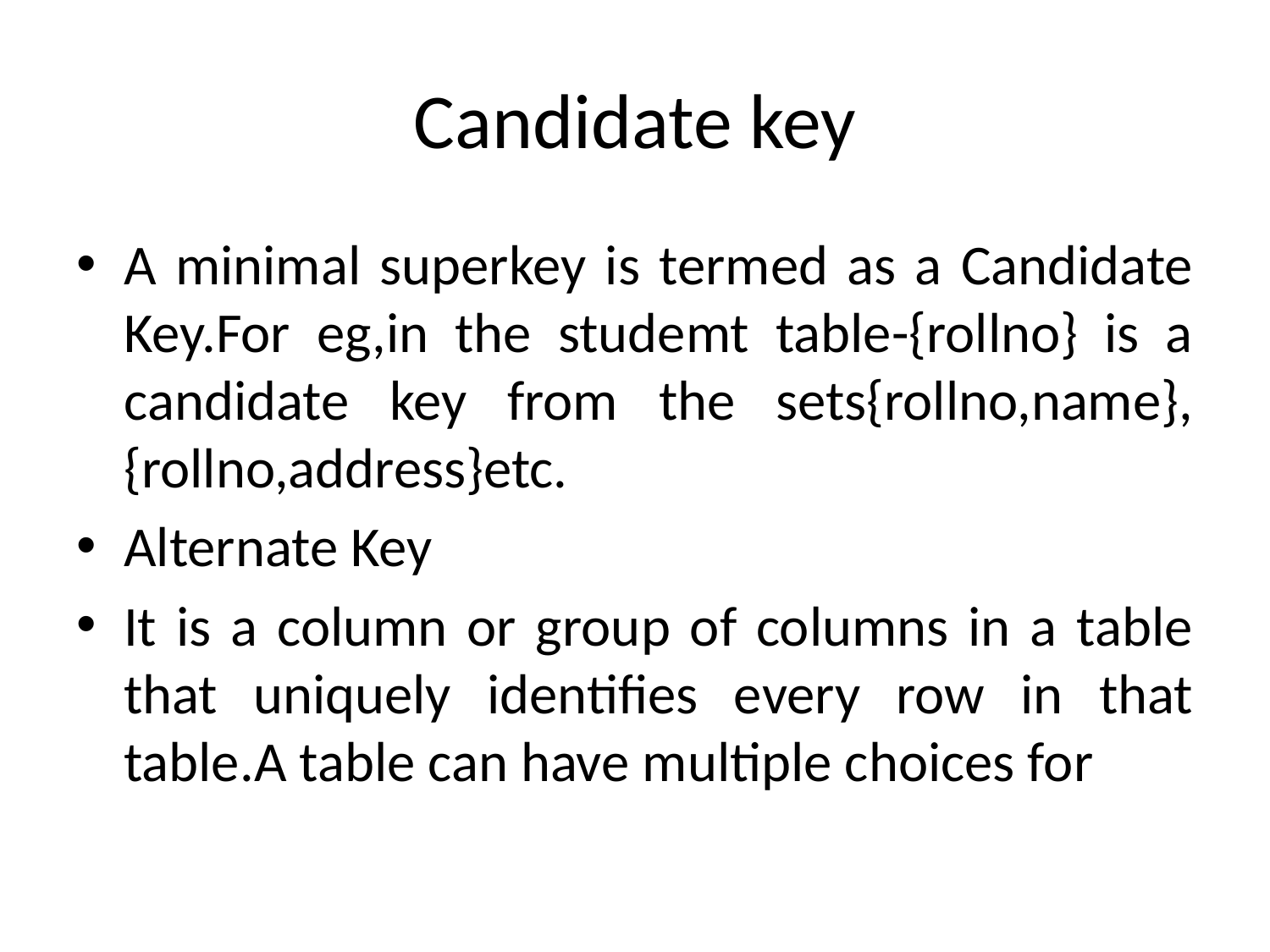

# Candidate key
A minimal superkey is termed as a Candidate Key.For eg,in the studemt table-{rollno} is a candidate key from the sets{rollno,name},{rollno,address}etc.
Alternate Key
It is a column or group of columns in a table that uniquely identifies every row in that table.A table can have multiple choices for